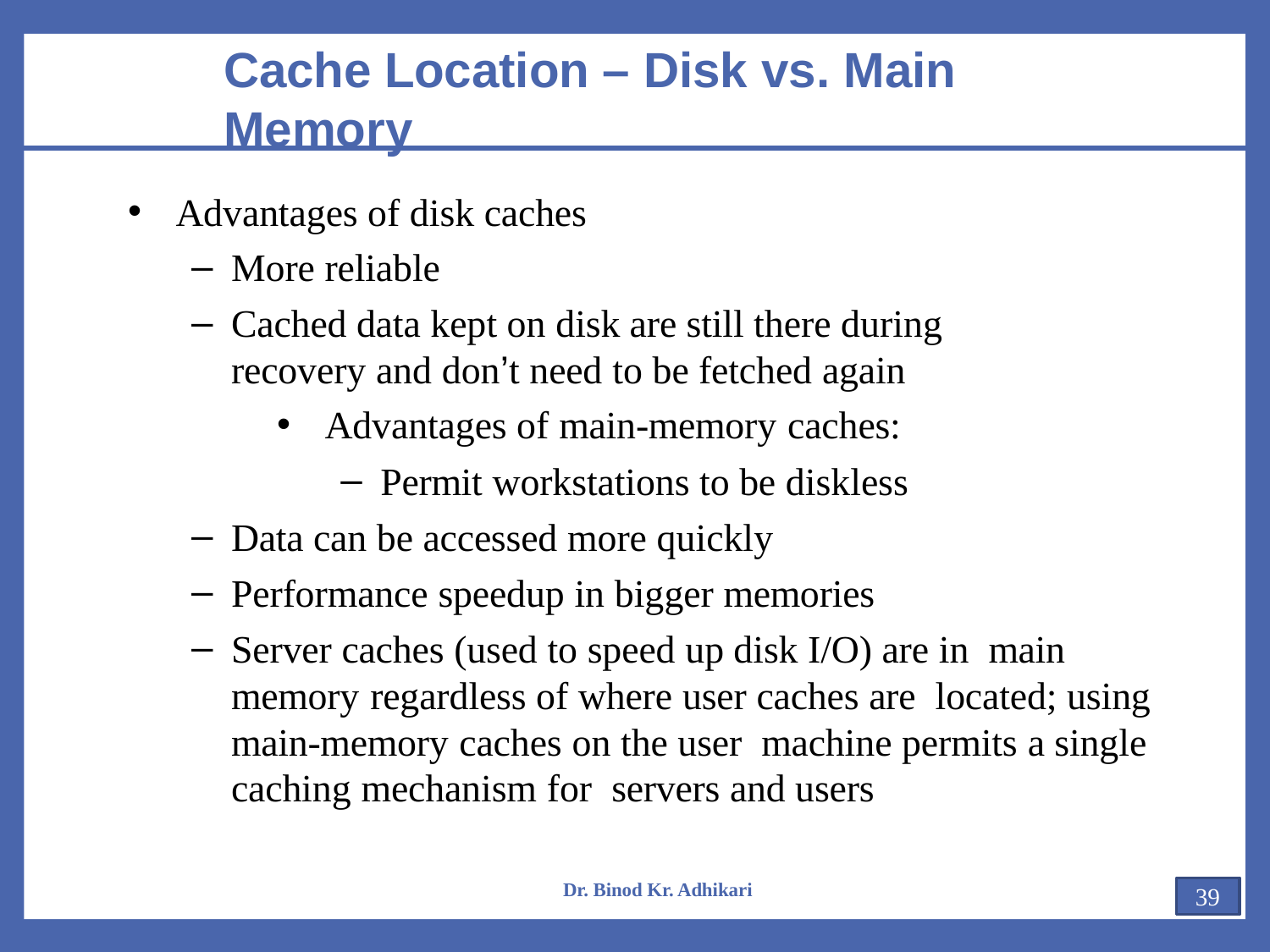

# Cache Location – Disk vs. Main Memory
Advantages of disk caches
More reliable
Cached data kept on disk are still there during  recovery and don’t need to be fetched again
Advantages of main-memory caches:
Permit workstations to be diskless
Data can be accessed more quickly
Performance speedup in bigger memories
Server caches (used to speed up disk I/O) are in  main memory regardless of where user caches are  located; using main-memory caches on the user  machine permits a single caching mechanism for  servers and users
Dr. Binod Kr. Adhikari